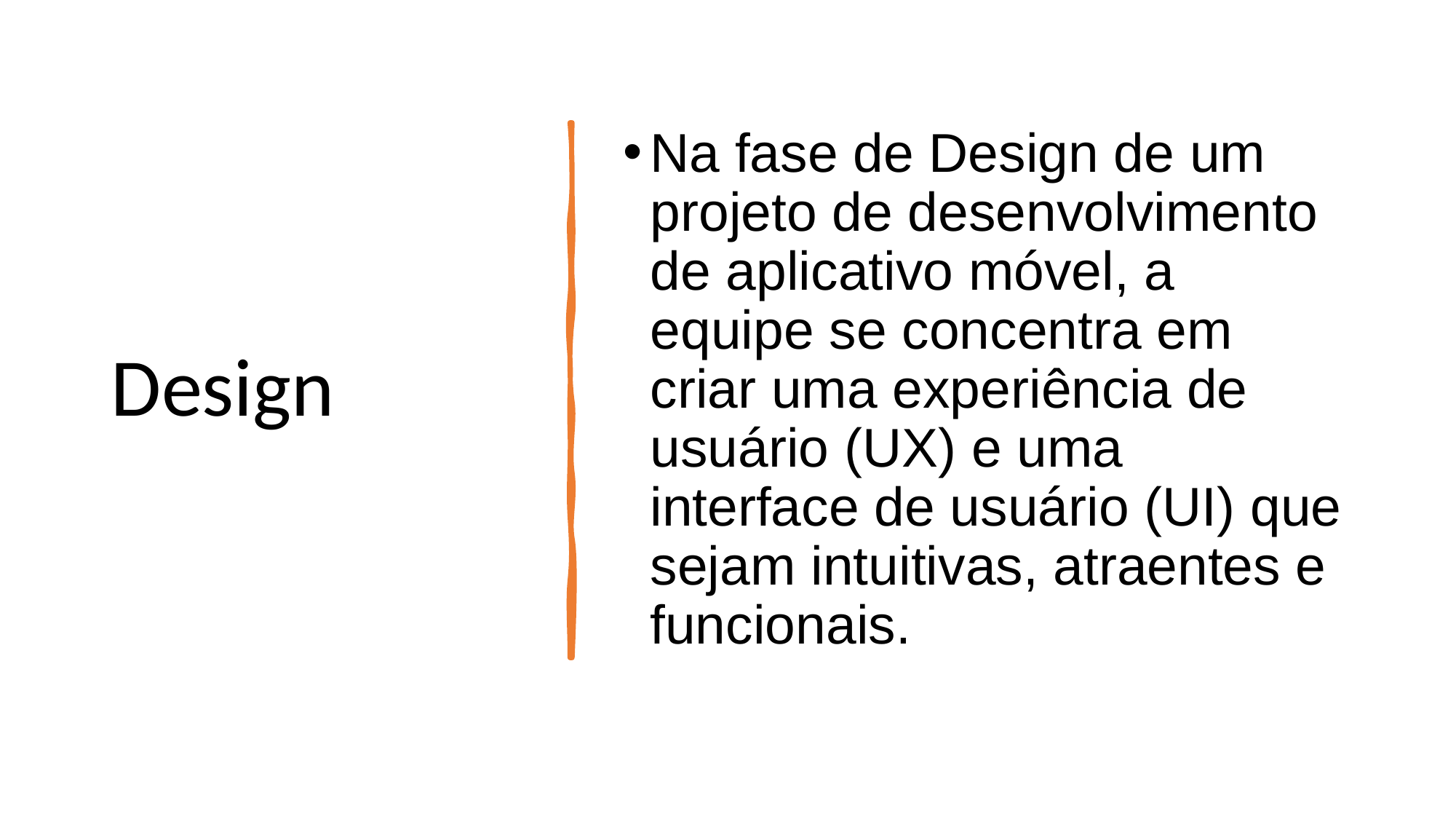

# Design
Na fase de Design de um projeto de desenvolvimento de aplicativo móvel, a equipe se concentra em criar uma experiência de usuário (UX) e uma interface de usuário (UI) que sejam intuitivas, atraentes e funcionais.